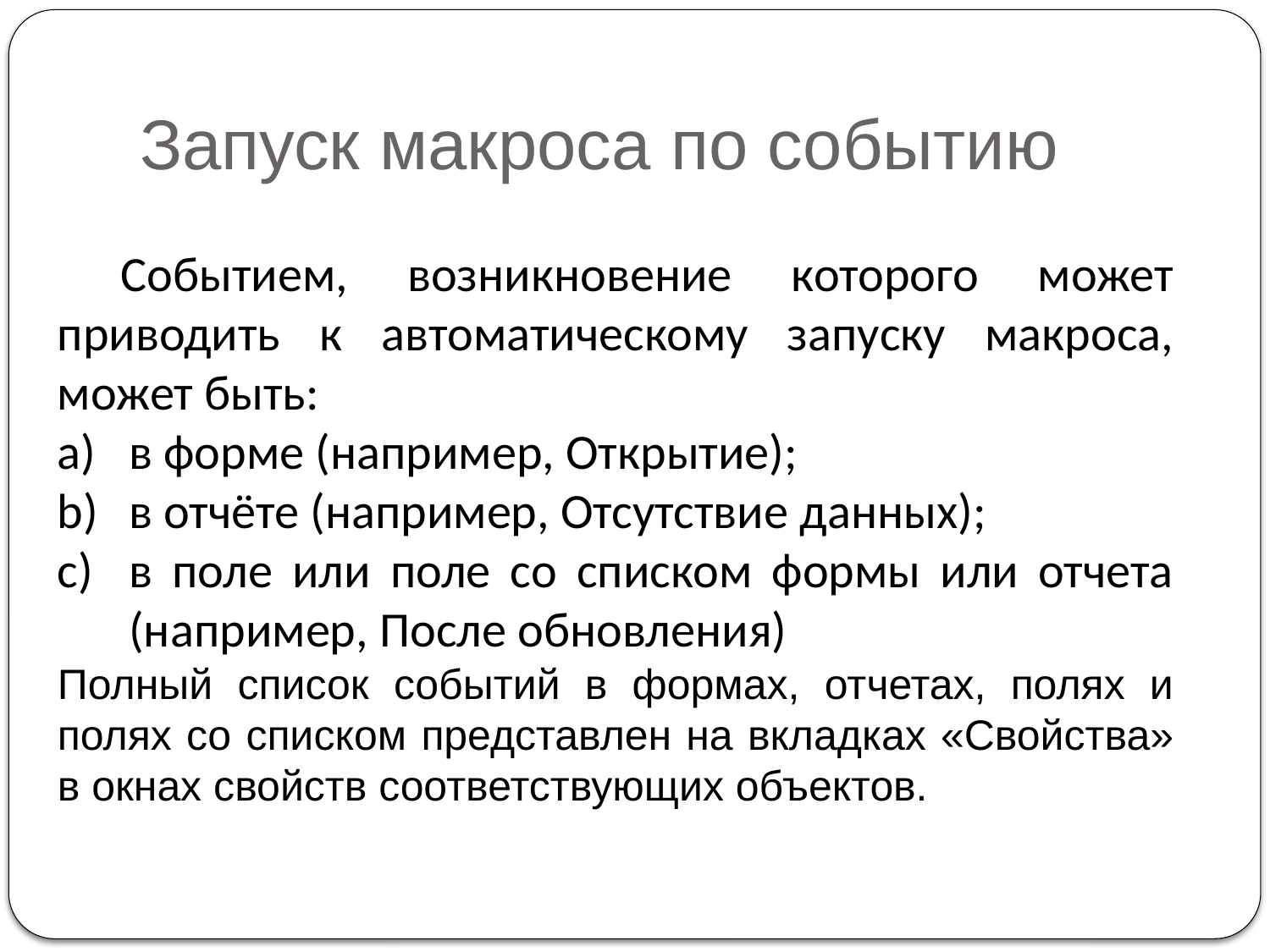

# Запуск макроса по событию
Событием, возникновение которого может приводить к автоматическому запуску макроса, может быть:
в форме (например, Открытие);
в отчёте (например, Отсутствие данных);
в поле или поле со списком формы или отчета (например, После обновления)
Полный список событий в формах, отчетах, полях и полях со списком представлен на вкладках «Свойства» в окнах свойств соответствующих объектов.